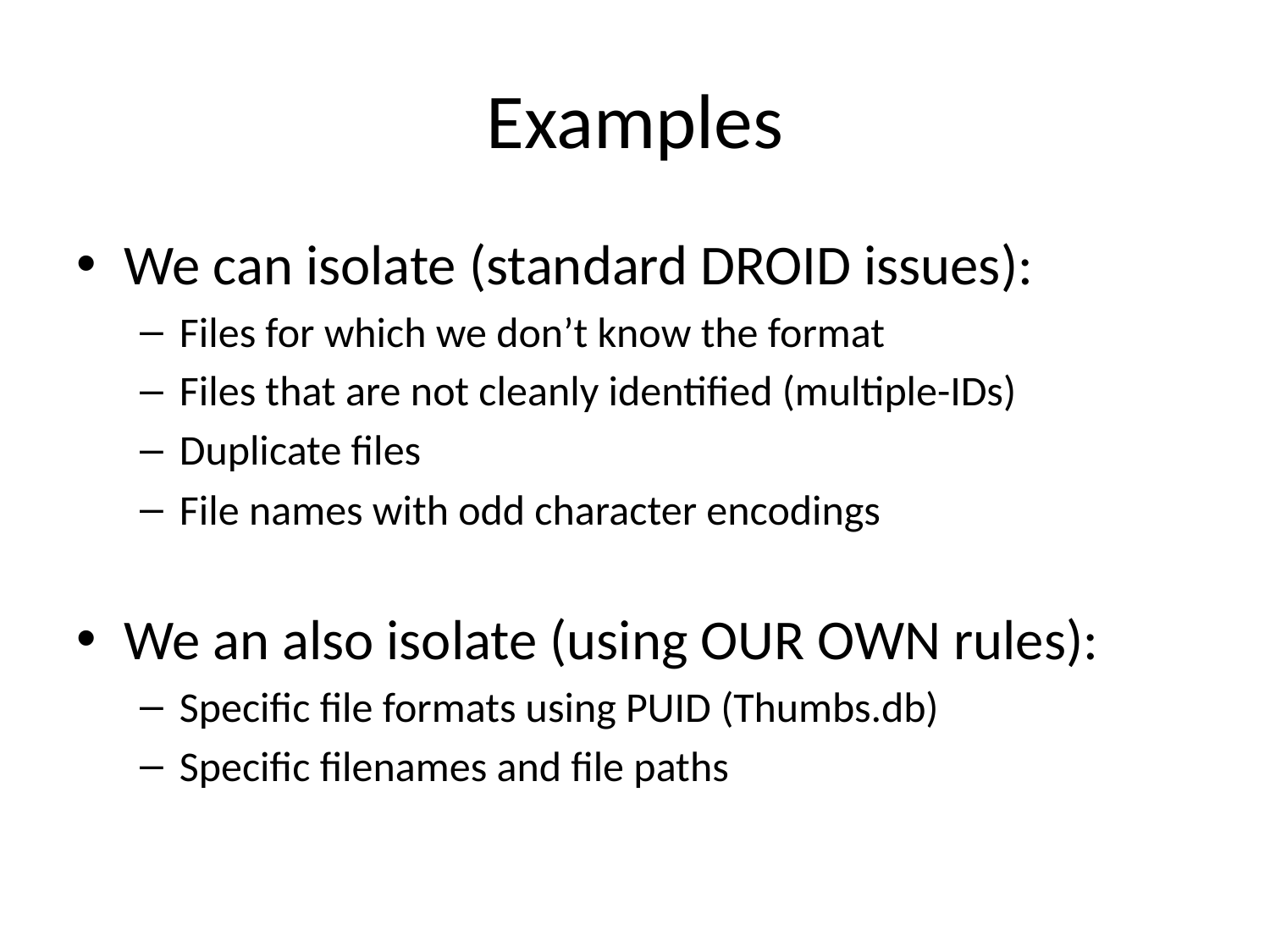

# Examples
We can isolate (standard DROID issues):
Files for which we don’t know the format
Files that are not cleanly identified (multiple-IDs)
Duplicate files
File names with odd character encodings

We an also isolate (using OUR OWN rules):
Specific file formats using PUID (Thumbs.db)
Specific filenames and file paths